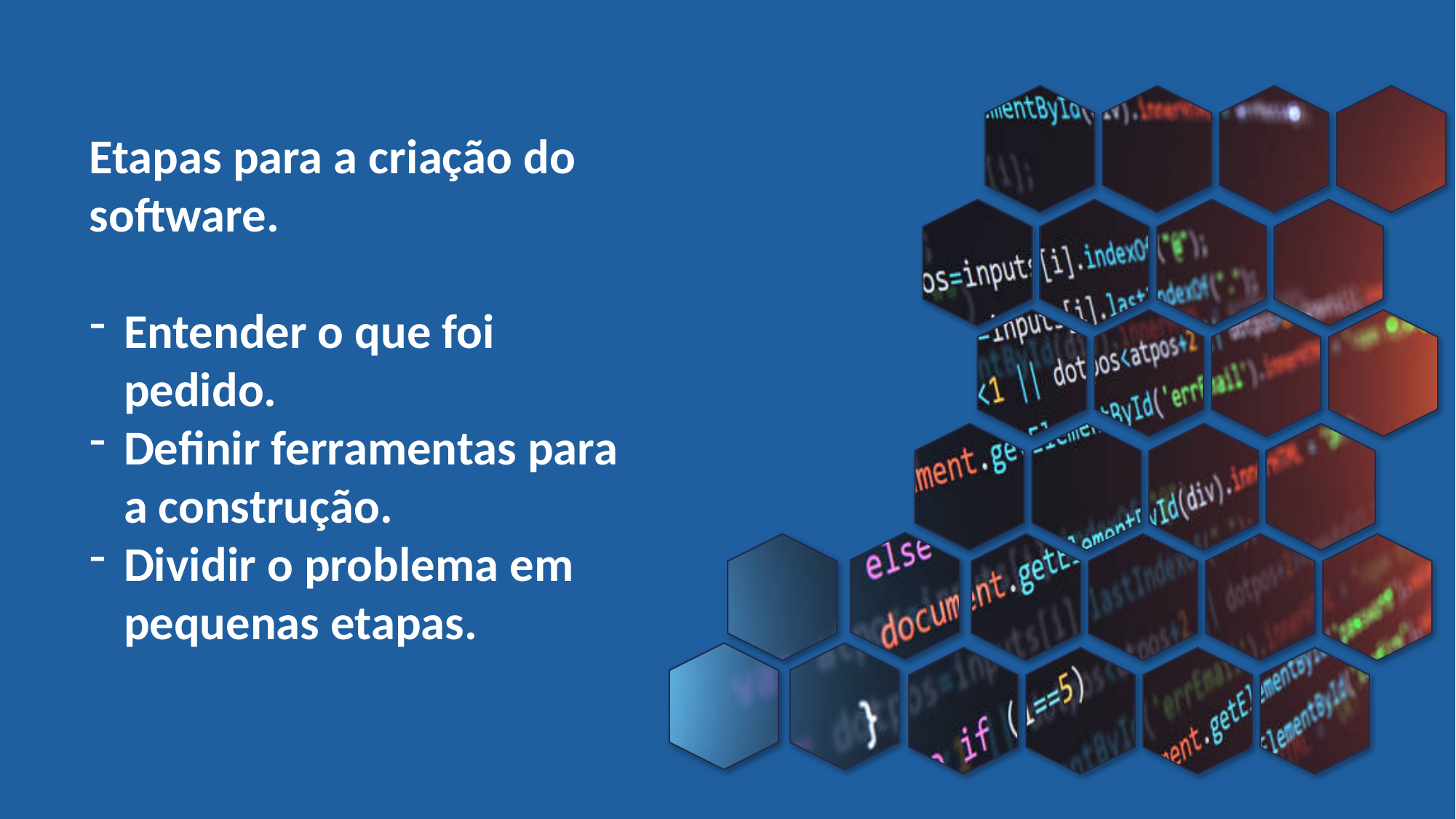

Etapas para a criação do software.

Entender o que foi pedido.
Definir ferramentas para a construção.
Dividir o problema em pequenas etapas.